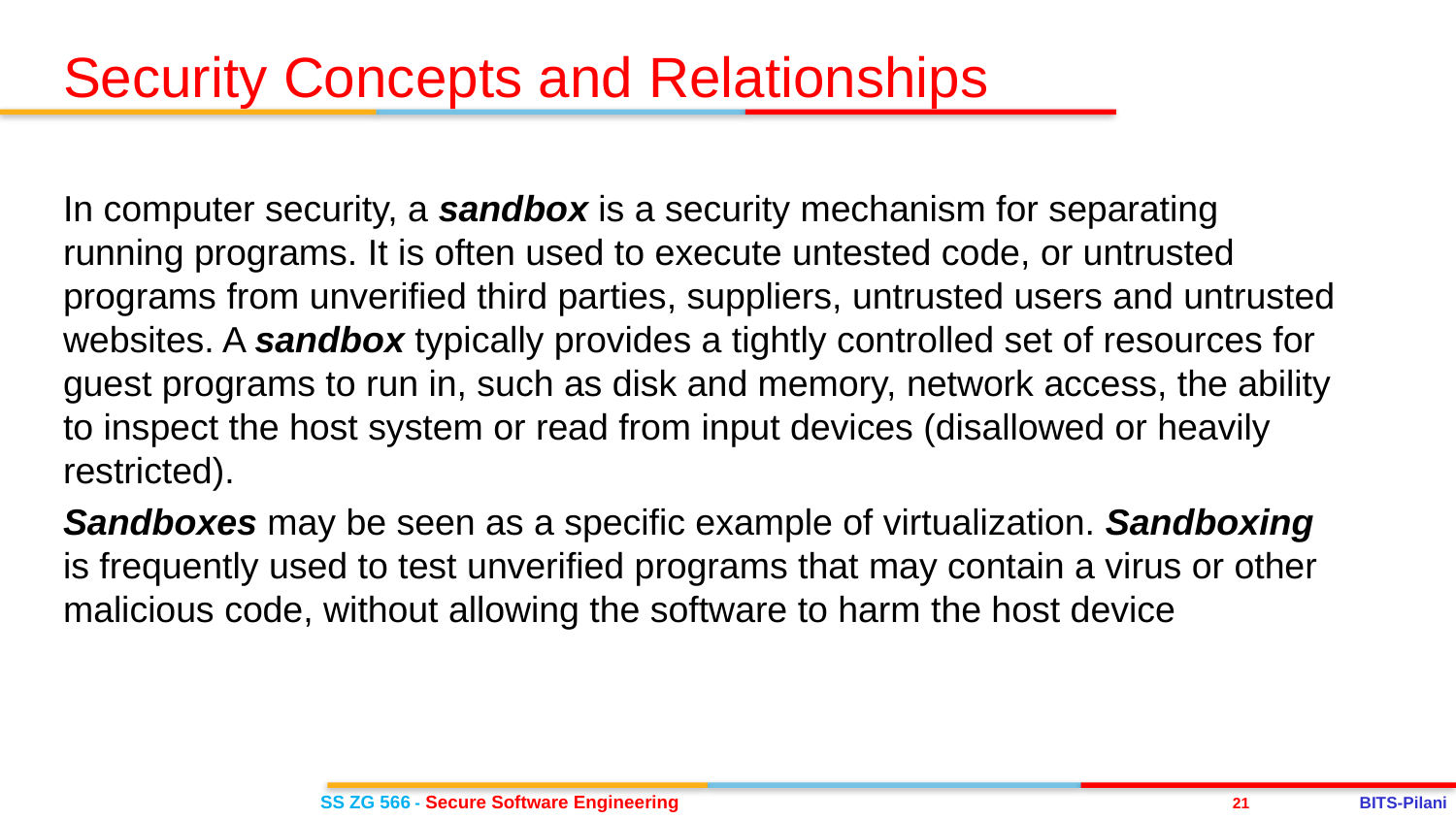

Security Concepts and Relationships
In computer security, a sandbox is a security mechanism for separating running programs. It is often used to execute untested code, or untrusted programs from unverified third parties, suppliers, untrusted users and untrusted websites. A sandbox typically provides a tightly controlled set of resources for guest programs to run in, such as disk and memory, network access, the ability to inspect the host system or read from input devices (disallowed or heavily restricted).
Sandboxes may be seen as a specific example of virtualization. Sandboxing is frequently used to test unverified programs that may contain a virus or other malicious code, without allowing the software to harm the host device